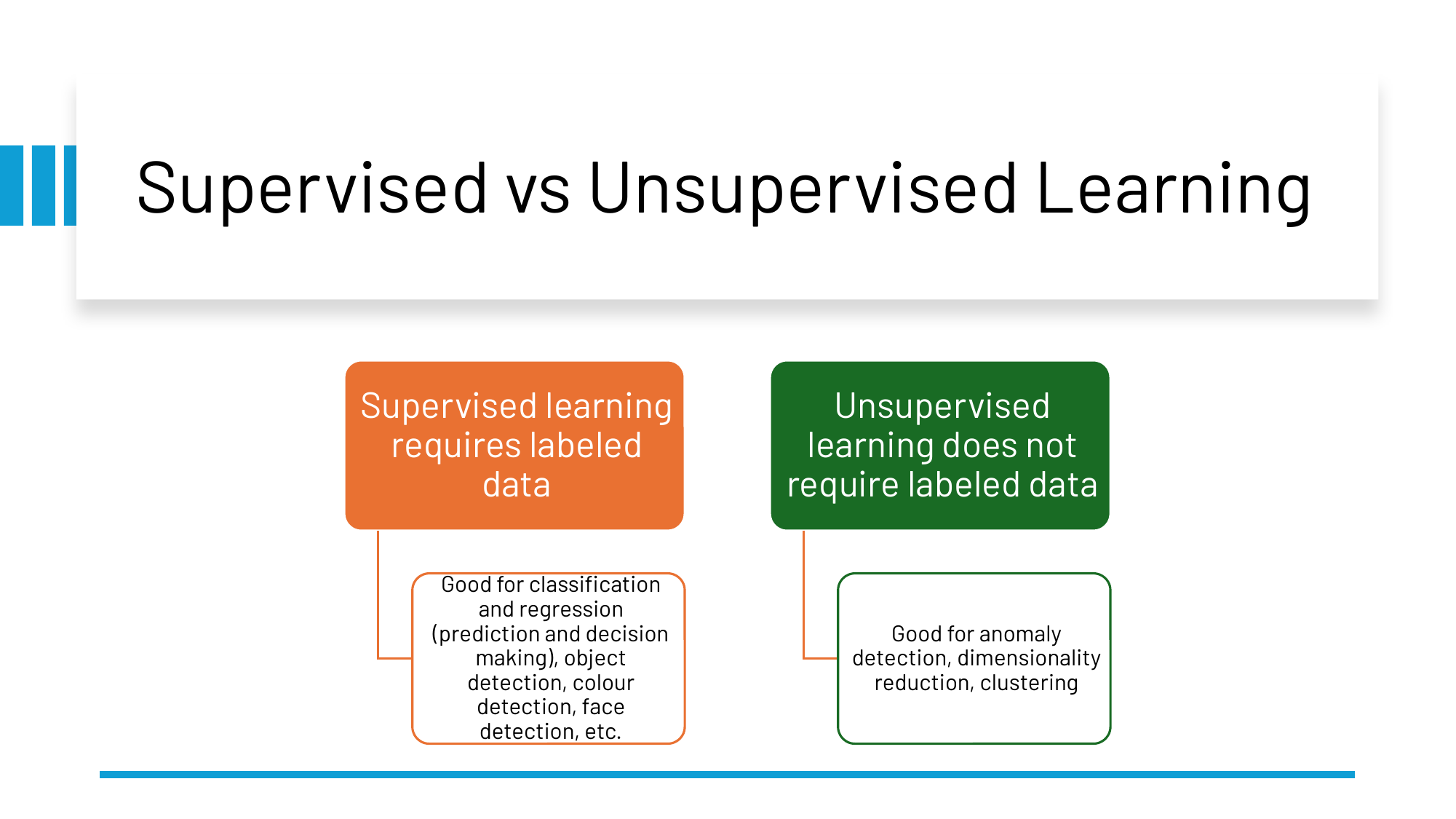

# Supervised vs Unsupervised Learning

Supervised learning requires labeled data
Good for classification and regression (prediction and decision making), object detection, colour detection, face detection, etc.
Unsupervised learning does not require labeled data
Good for anomaly detection, dimensionality reduction, clustering